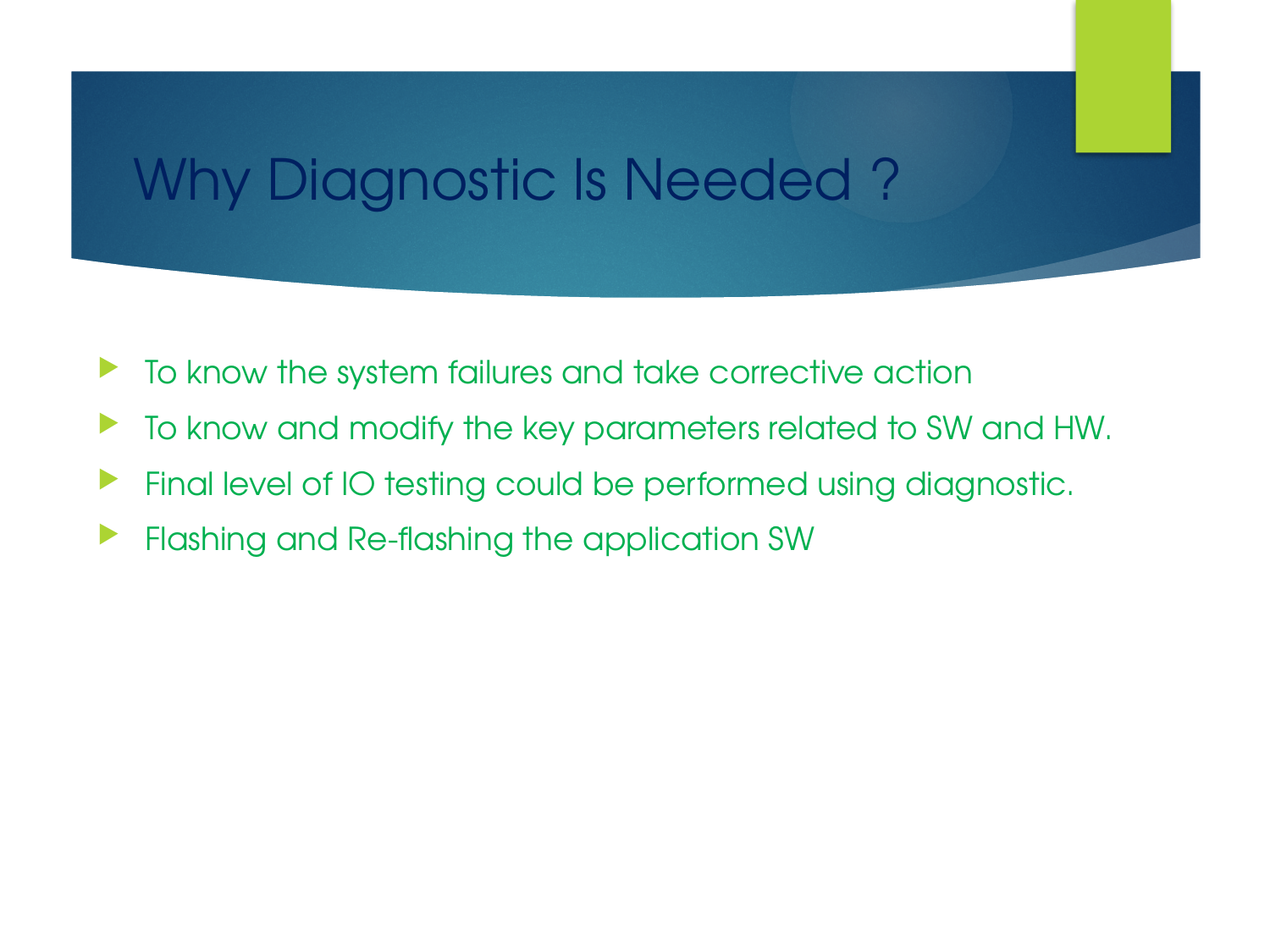

# Why Diagnostic Is Needed ?
To know the system failures and take corrective action
To know and modify the key parameters related to SW and HW.
Final level of IO testing could be performed using diagnostic.
Flashing and Re-flashing the application SW